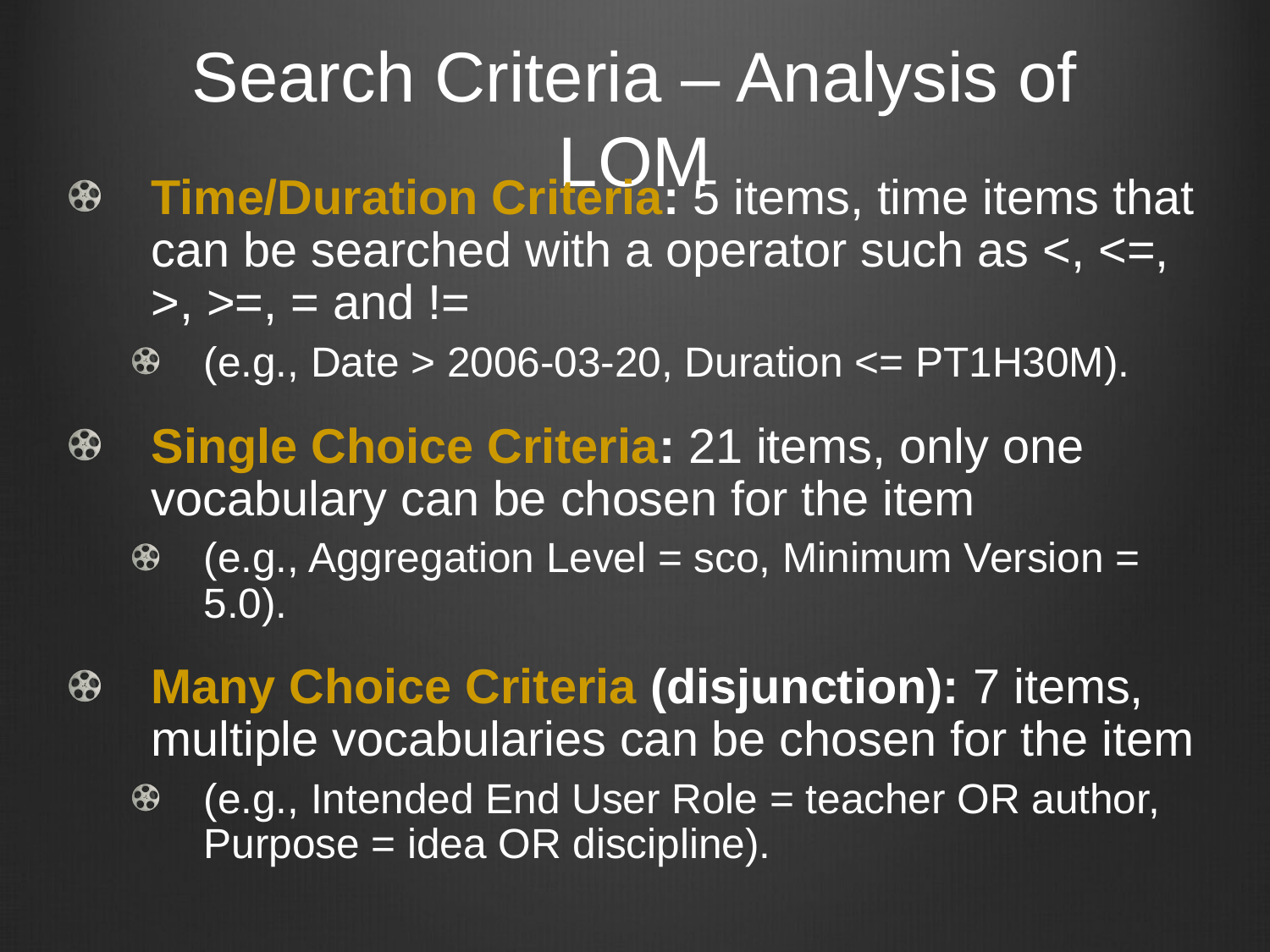

# Search Criteria – Analysis of LOM
Time/Duration Criteria: 5 items, time items that can be searched with a operator such as <, <=, >, >=, = and !=
(e.g., Date > 2006-03-20, Duration <= PT1H30M).
Single Choice Criteria: 21 items, only one vocabulary can be chosen for the item
(e.g., Aggregation Level = sco, Minimum Version = 5.0).
Many Choice Criteria (disjunction): 7 items, multiple vocabularies can be chosen for the item
(e.g., Intended End User Role = teacher OR author, Purpose = idea OR discipline).